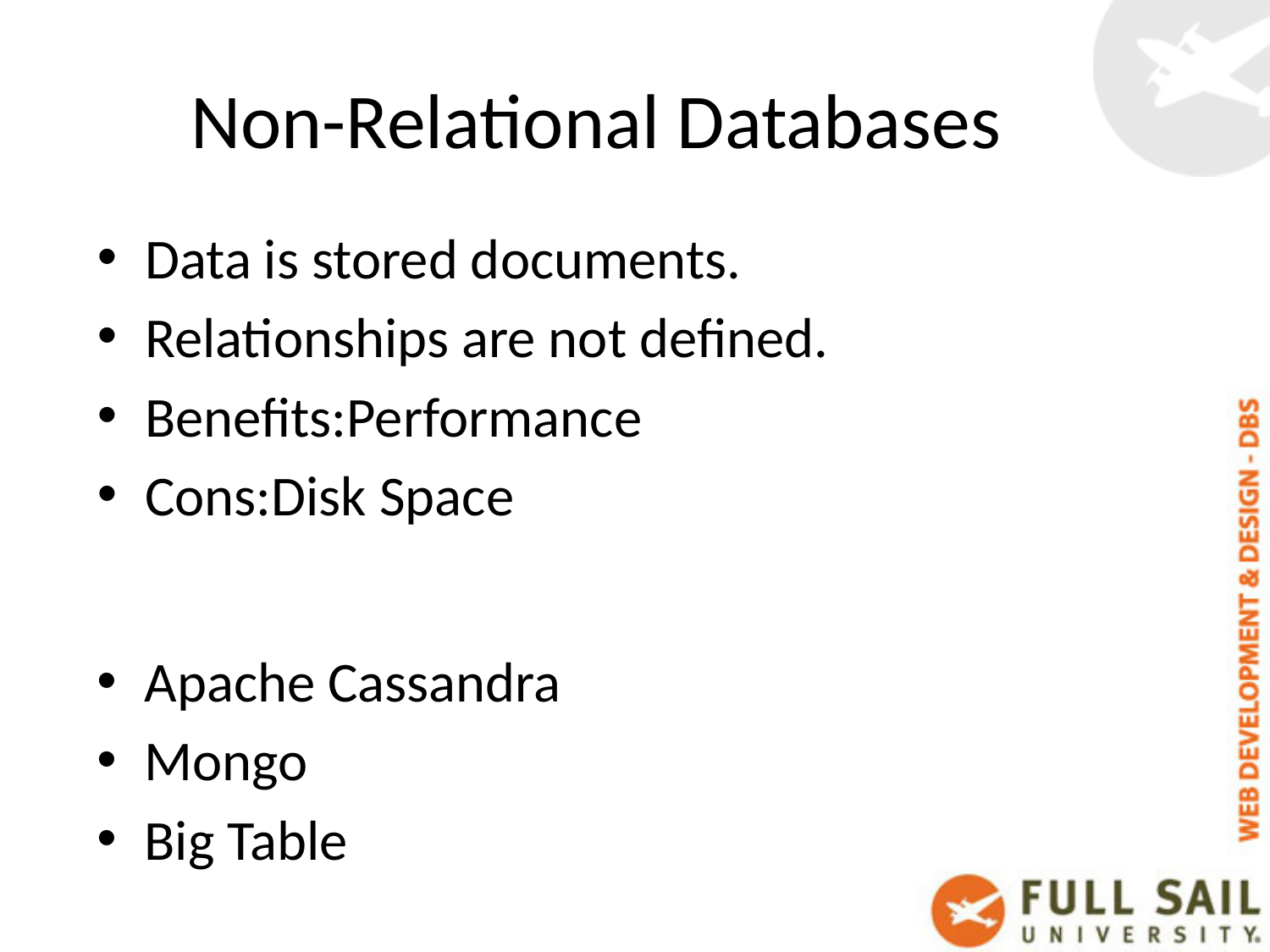

# Non-Relational Databases
Data is stored documents.
Relationships are not defined.
Benefits:Performance
Cons:Disk Space

Apache Cassandra
Mongo
Big Table